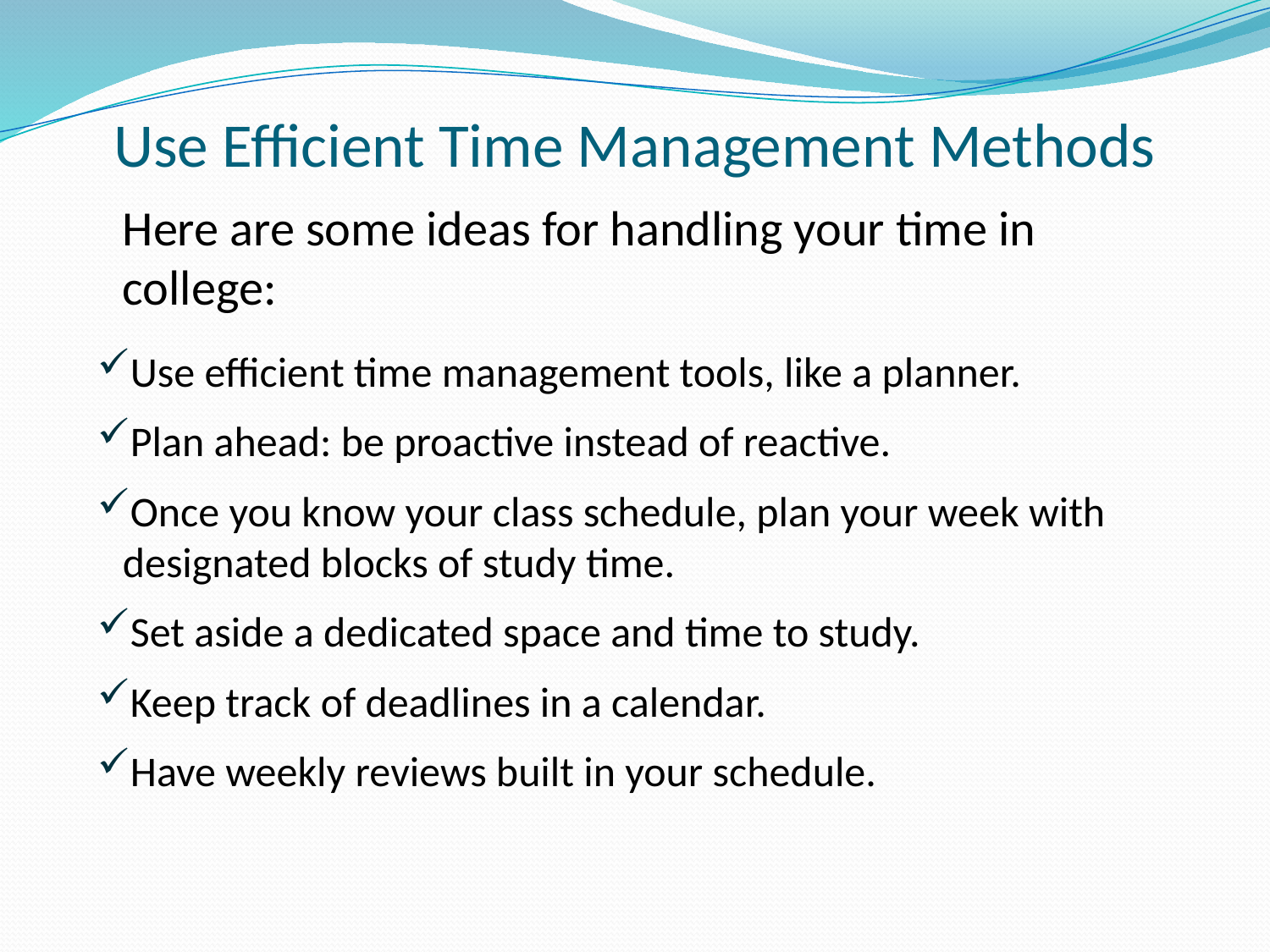

# Use Efficient Time Management Methods
Here are some ideas for handling your time in college:
Use efficient time management tools, like a planner.
Plan ahead: be proactive instead of reactive.
Once you know your class schedule, plan your week with designated blocks of study time.
Set aside a dedicated space and time to study.
Keep track of deadlines in a calendar.
Have weekly reviews built in your schedule.